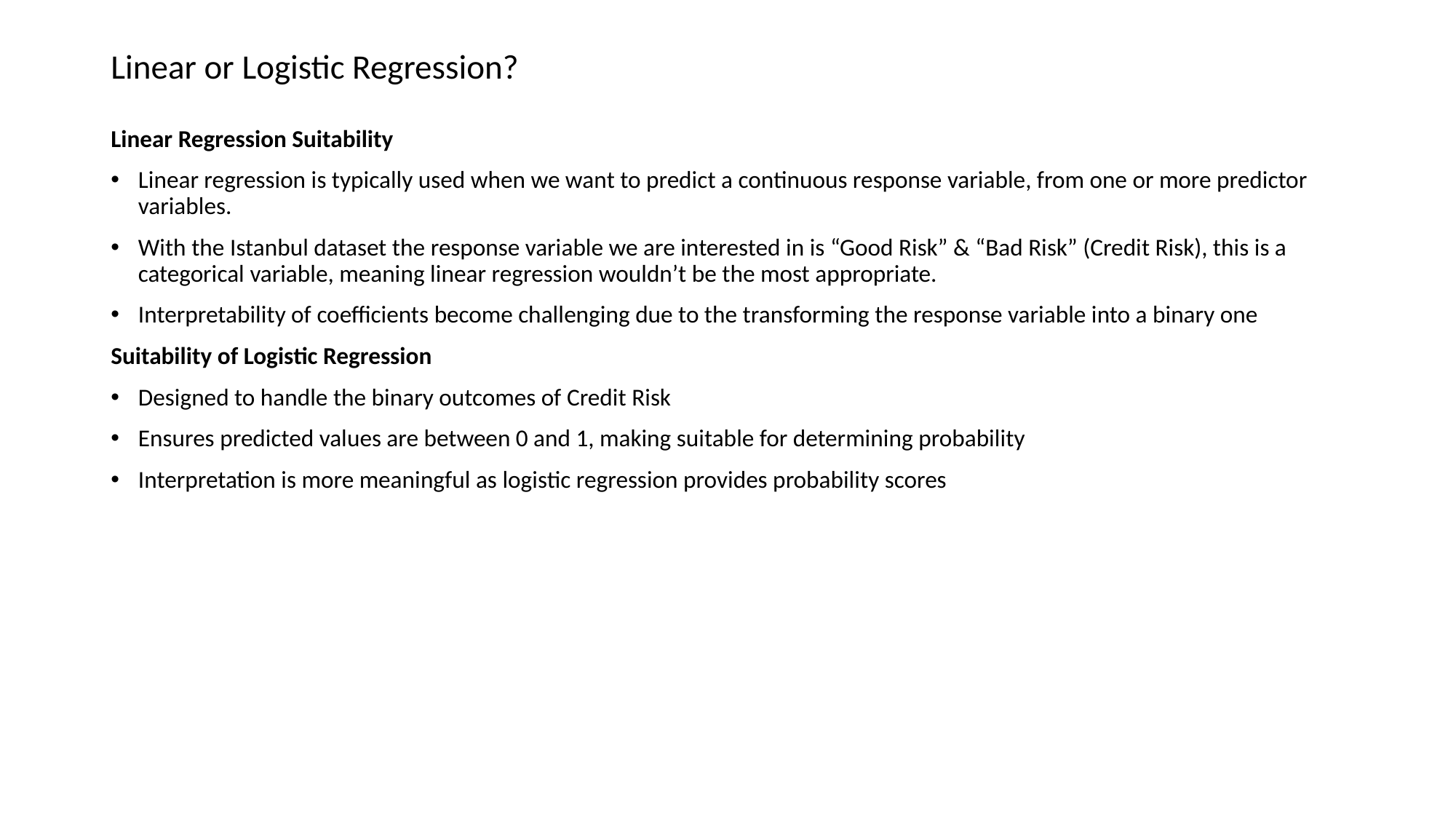

# Linear or Logistic Regression?
Linear Regression Suitability
Linear regression is typically used when we want to predict a continuous response variable, from one or more predictor variables.
With the Istanbul dataset the response variable we are interested in is “Good Risk” & “Bad Risk” (Credit Risk), this is a categorical variable, meaning linear regression wouldn’t be the most appropriate.
Interpretability of coefficients become challenging due to the transforming the response variable into a binary one
Suitability of Logistic Regression
Designed to handle the binary outcomes of Credit Risk
Ensures predicted values are between 0 and 1, making suitable for determining probability
Interpretation is more meaningful as logistic regression provides probability scores